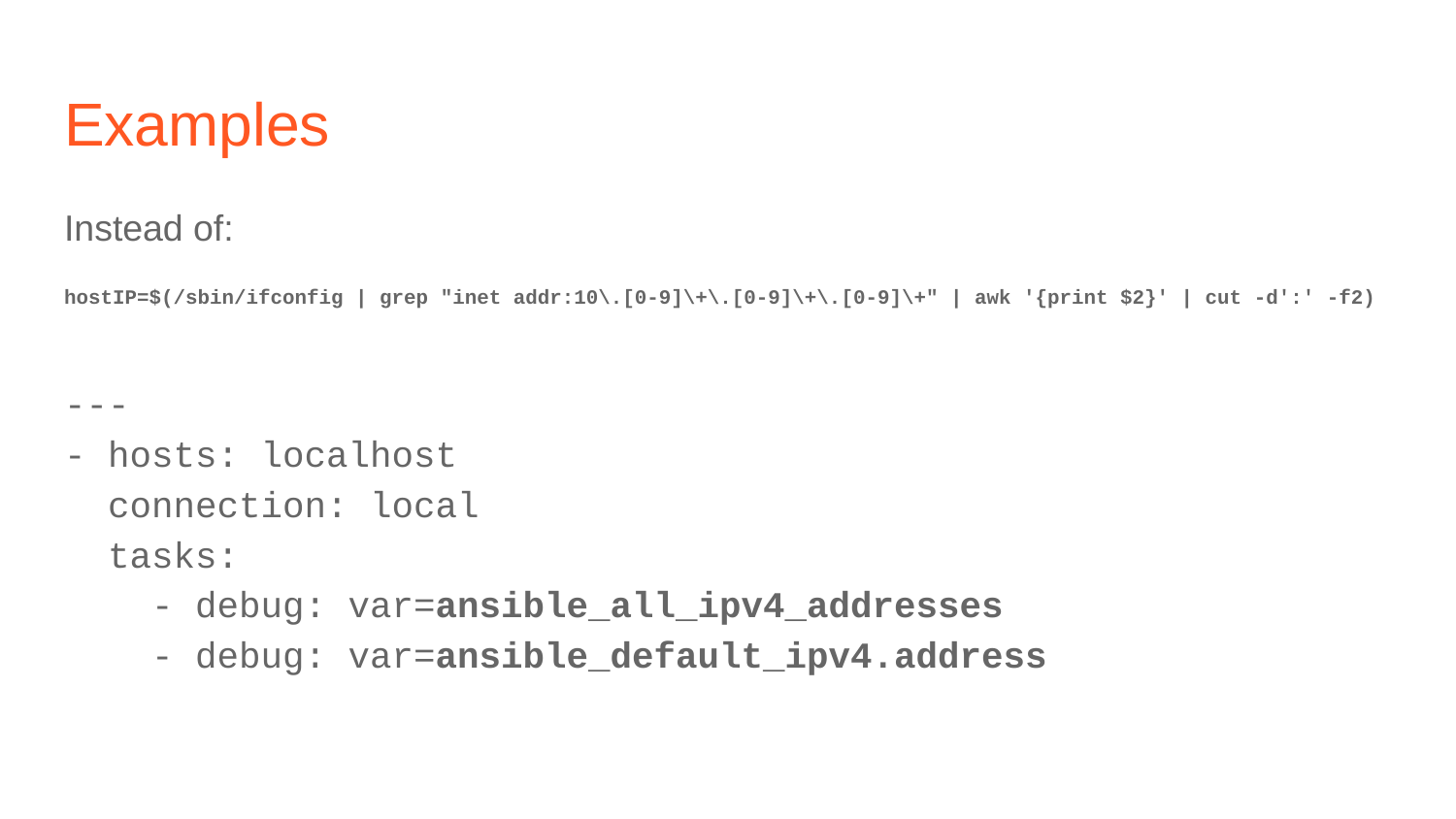

# Examples
Instead of:
hostIP=$(/sbin/ifconfig | grep "inet addr:10\.[0-9]\+\.[0-9]\+\.[0-9]\+" | awk '{print $2}' | cut -d':' -f2)

---
- hosts: localhost
  connection: local
  tasks:
    - debug: var=ansible_all_ipv4_addresses
    - debug: var=ansible_default_ipv4.address